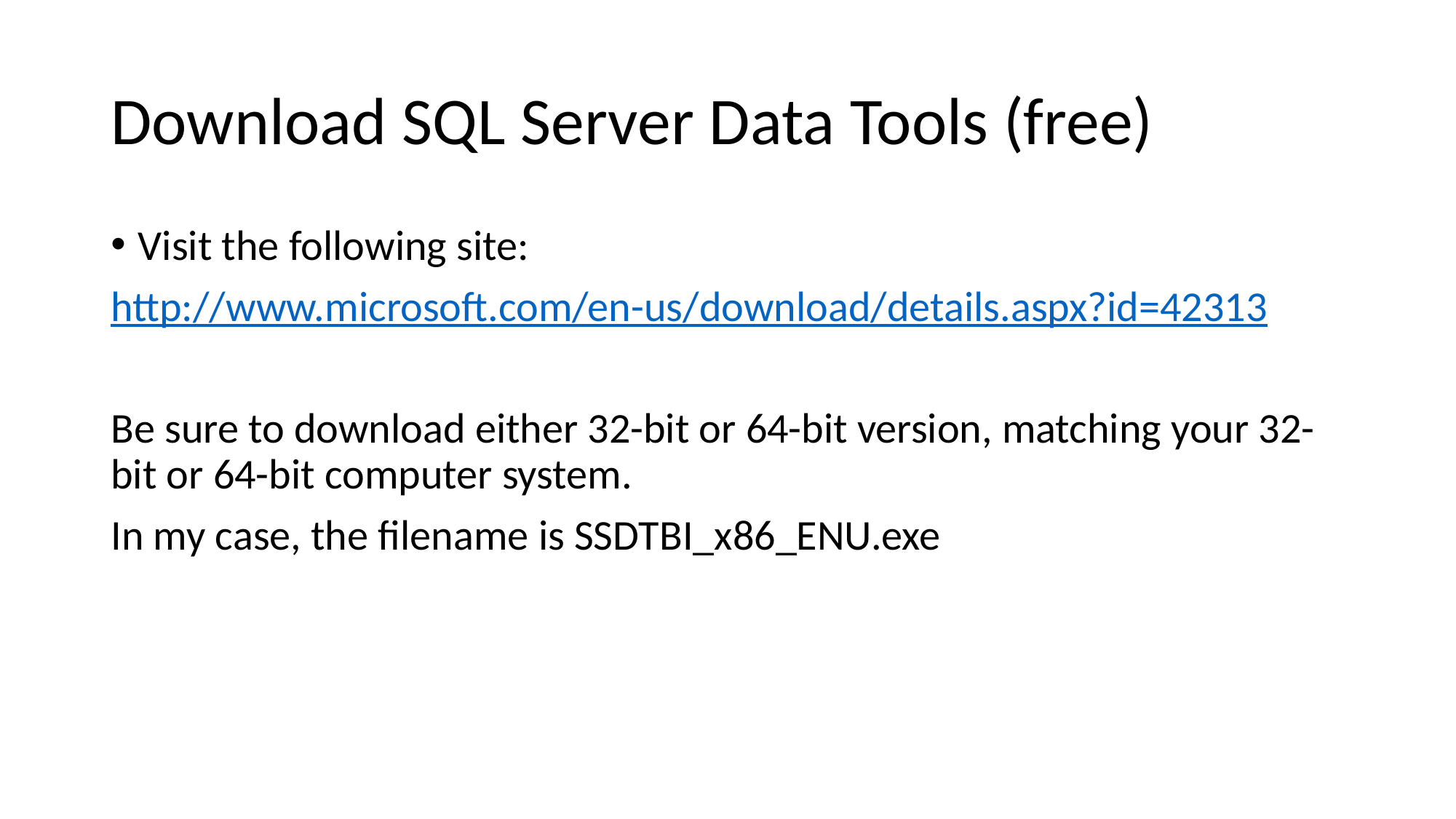

# Download SQL Server Data Tools (free)
Visit the following site:
http://www.microsoft.com/en-us/download/details.aspx?id=42313

Be sure to download either 32-bit or 64-bit version, matching your 32-bit or 64-bit computer system.
In my case, the filename is SSDTBI_x86_ENU.exe